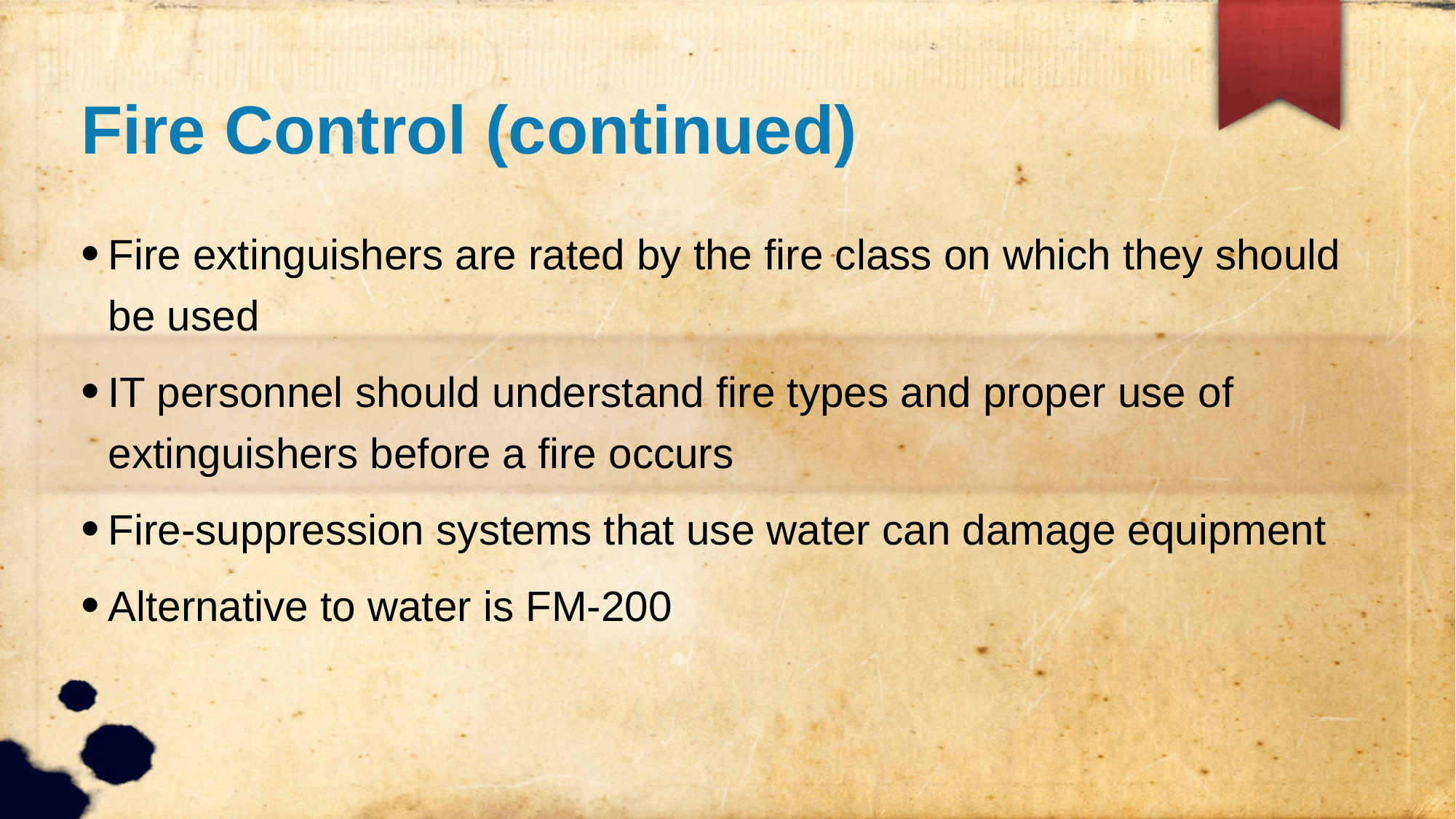

Fire Control (continued)
Fire extinguishers are rated by the fire class on which they should be used
IT personnel should understand fire types and proper use of extinguishers before a fire occurs
Fire-suppression systems that use water can damage equipment
Alternative to water is FM-200